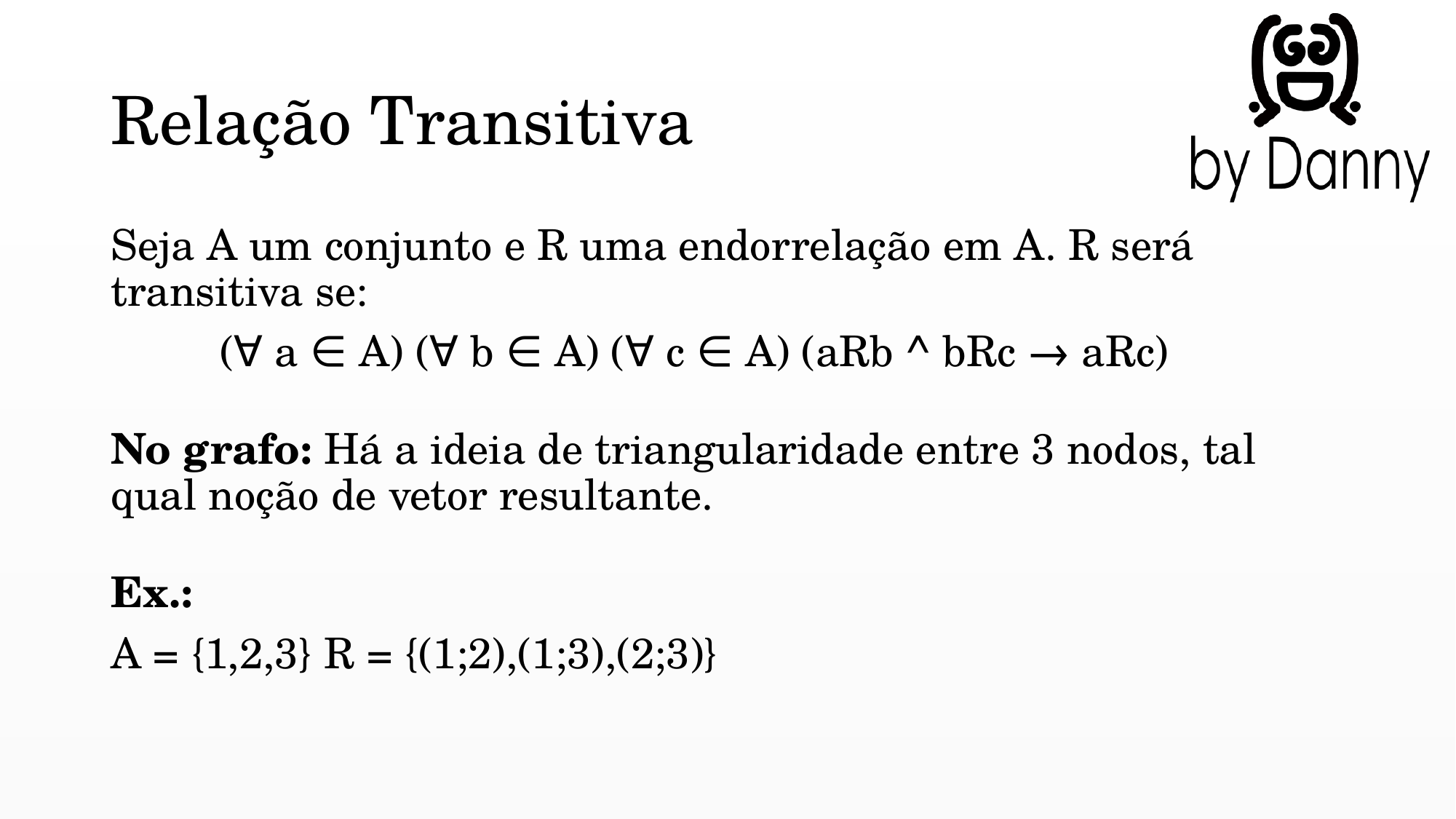

# Relação Transitiva
Seja A um conjunto e R uma endorrelação em A. R será transitiva se:
	(∀ a ∈ A) (∀ b ∈ A) (∀ c ∈ A) (aRb ^ bRc → aRc)
No grafo: Há a ideia de triangularidade entre 3 nodos, tal qual noção de vetor resultante.
Ex.:
A = {1,2,3} R = {(1;2),(1;3),(2;3)}